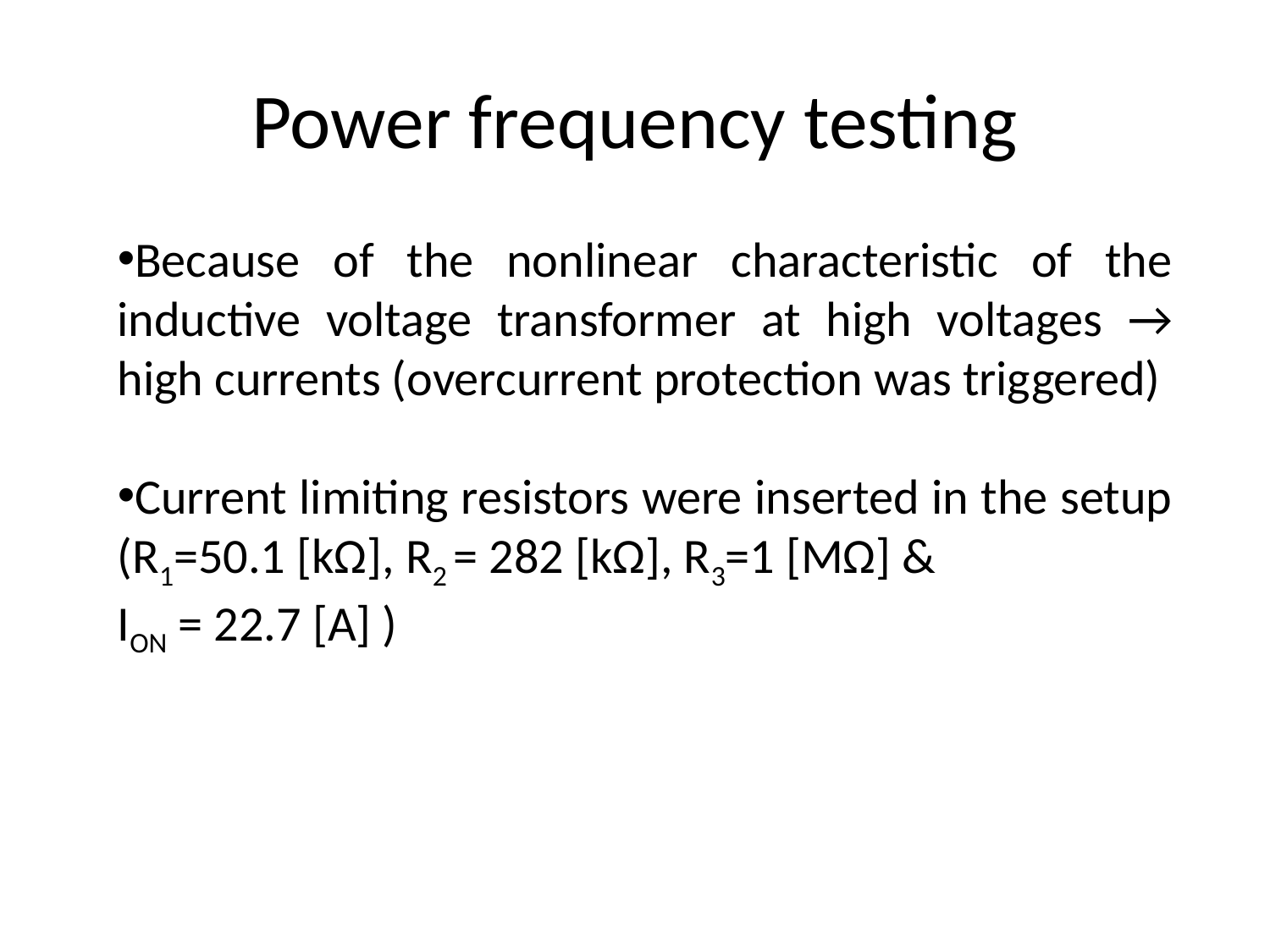

# Power frequency testing

Because of the nonlinear characteristic of the inductive voltage transformer at high voltages → high currents (overcurrent protection was triggered)

Current limiting resistors were inserted in the setup (R1=50.1 [kΩ], R2 = 282 [kΩ], R3=1 [MΩ] &
ION = 22.7 [A] )